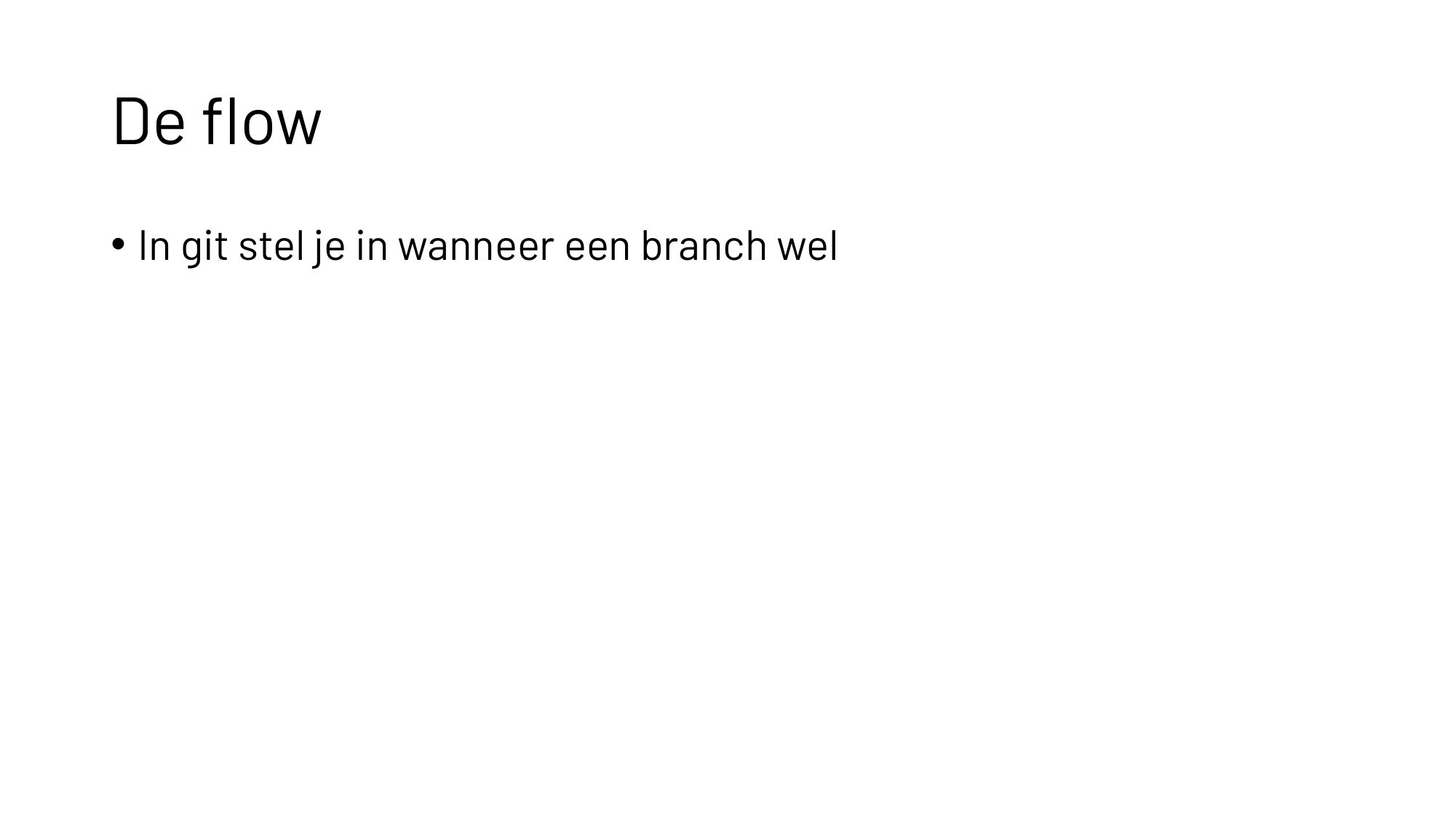

# De flow
In git stel je in wanneer een branch wel